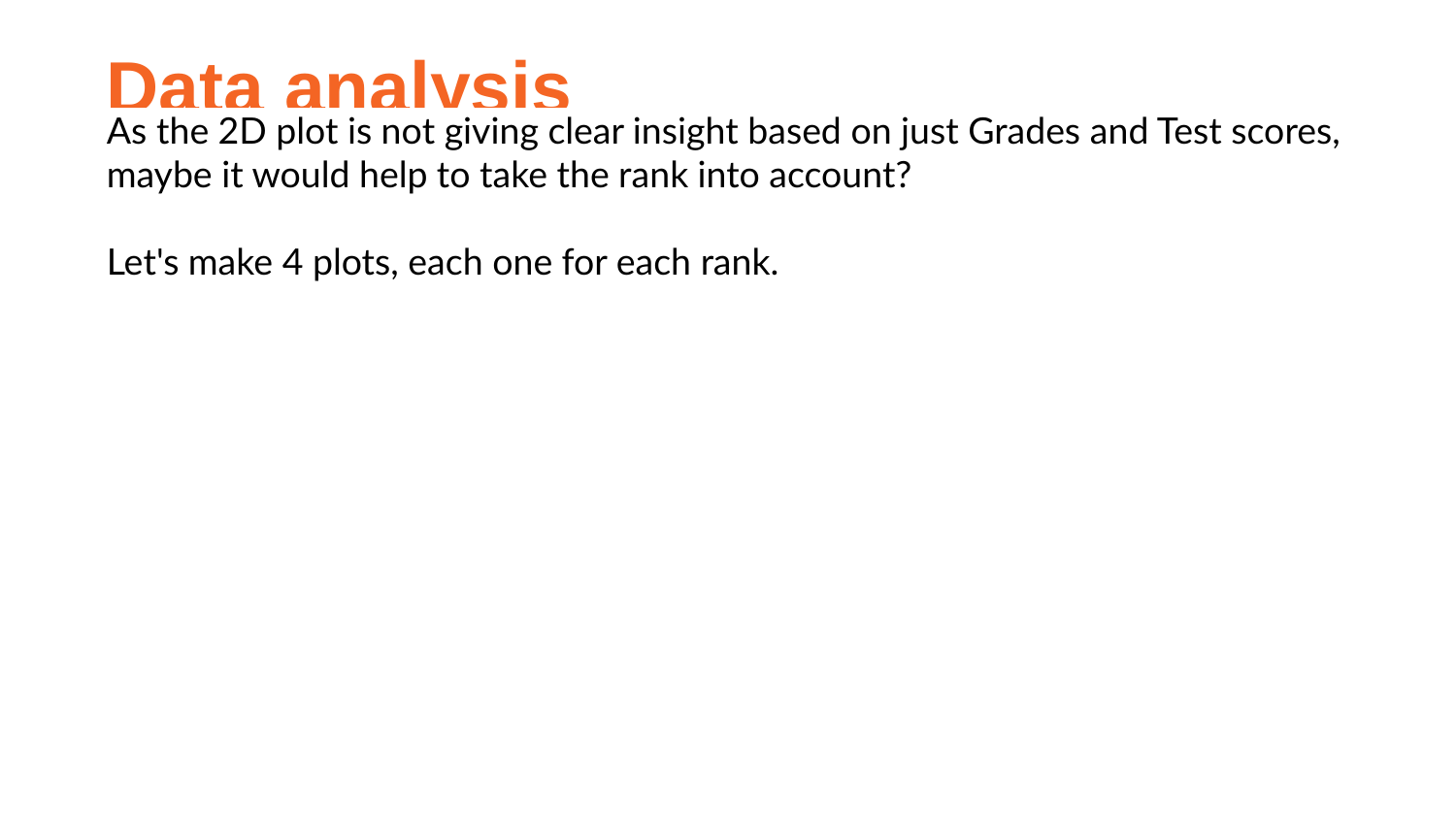

Data analysis
As the 2D plot is not giving clear insight based on just Grades and Test scores, maybe it would help to take the rank into account?
Let's make 4 plots, each one for each rank.